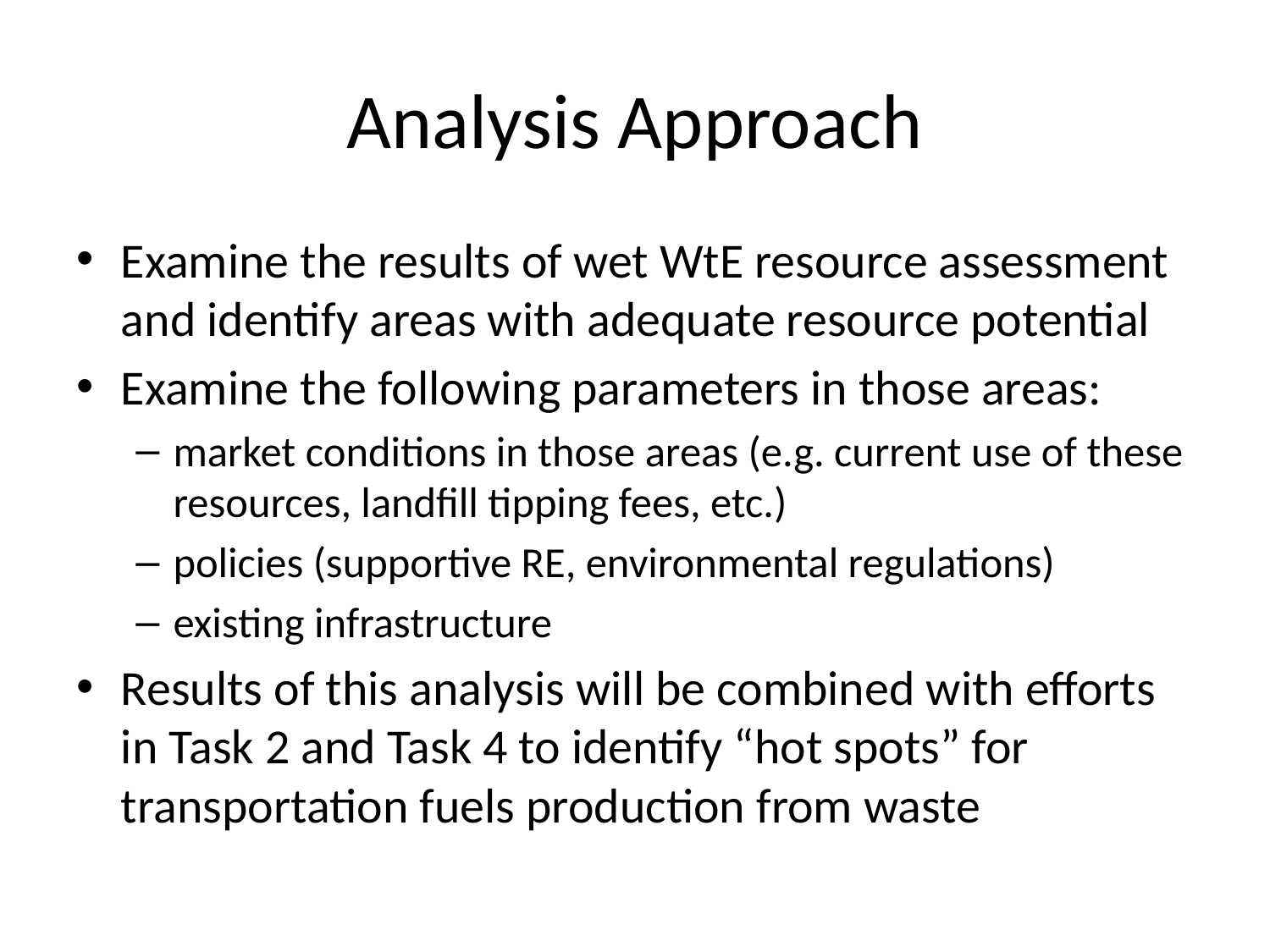

# Analysis Approach
Examine the results of wet WtE resource assessment and identify areas with adequate resource potential
Examine the following parameters in those areas:
market conditions in those areas (e.g. current use of these resources, landfill tipping fees, etc.)
policies (supportive RE, environmental regulations)
existing infrastructure
Results of this analysis will be combined with efforts in Task 2 and Task 4 to identify “hot spots” for transportation fuels production from waste